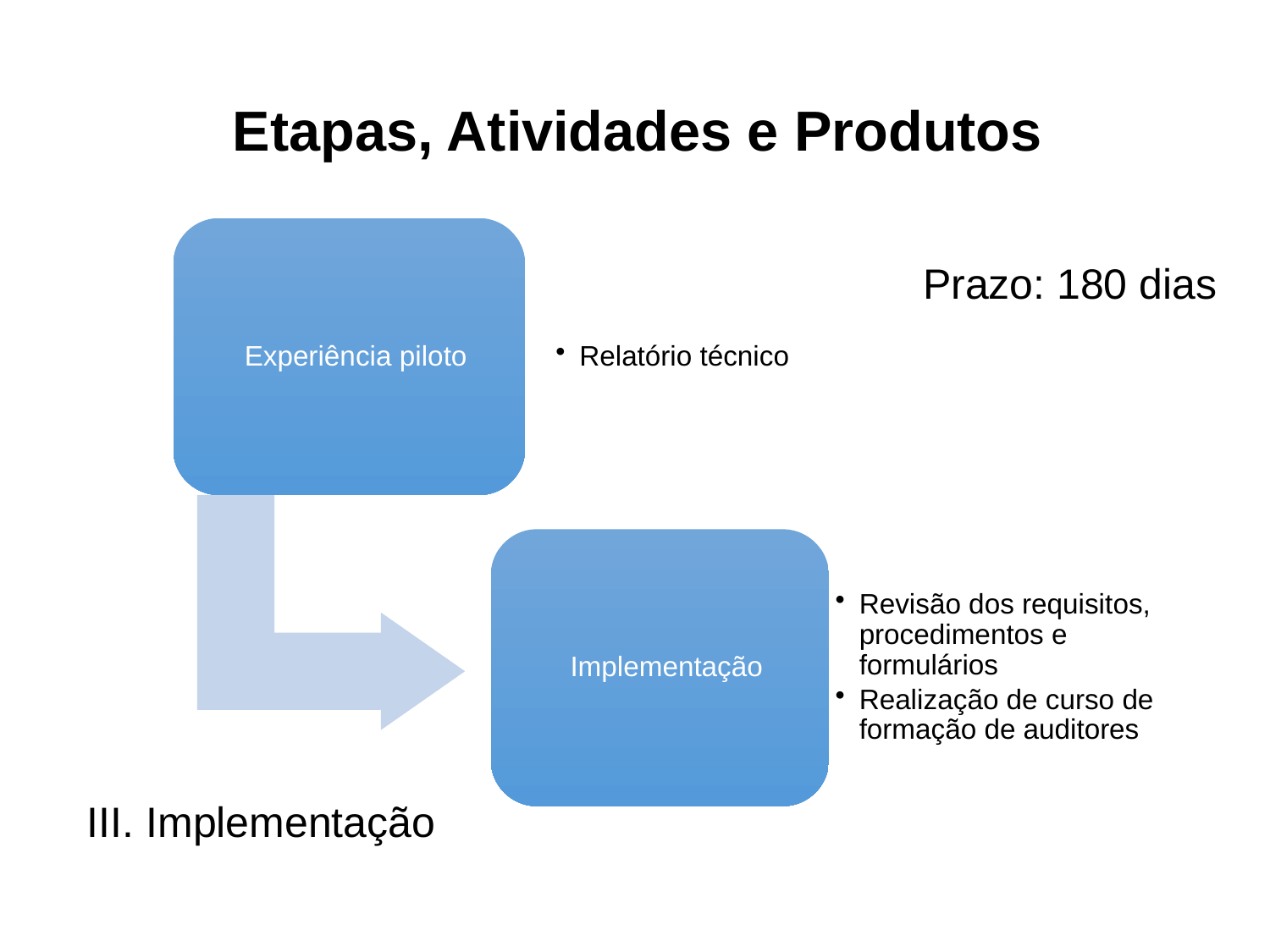

Etapas, Atividades e Produtos
Experiência piloto
Relatório técnico
Implementação
Revisão dos requisitos, procedimentos e formulários
Realização de curso de formação de auditores
Prazo: 180 dias
III. Implementação